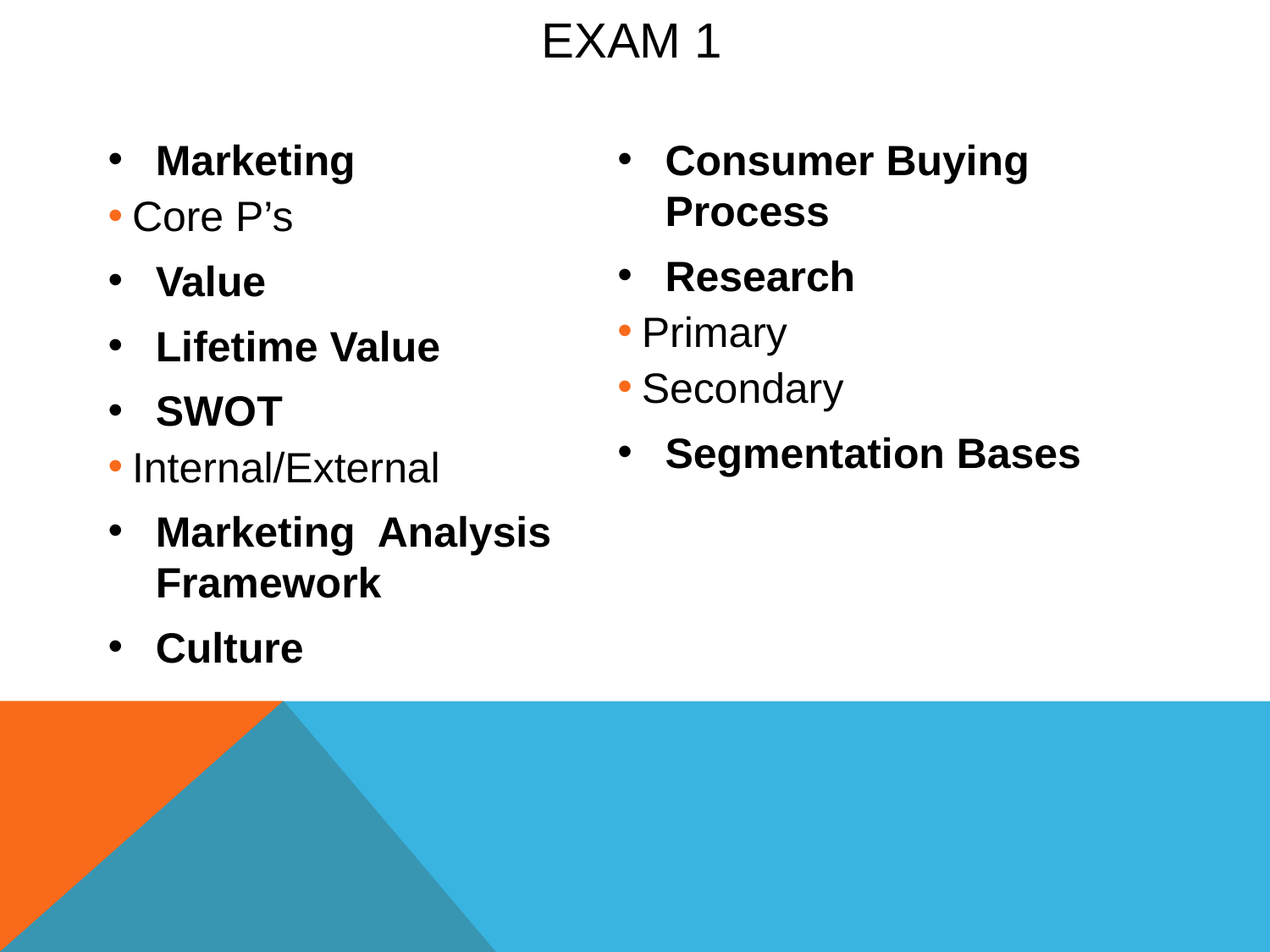

# Exam 1
Marketing
Core P’s
Value
Lifetime Value
SWOT
Internal/External
Marketing  Analysis Framework
Culture
Consumer Buying Process
Research
Primary
Secondary
Segmentation Bases